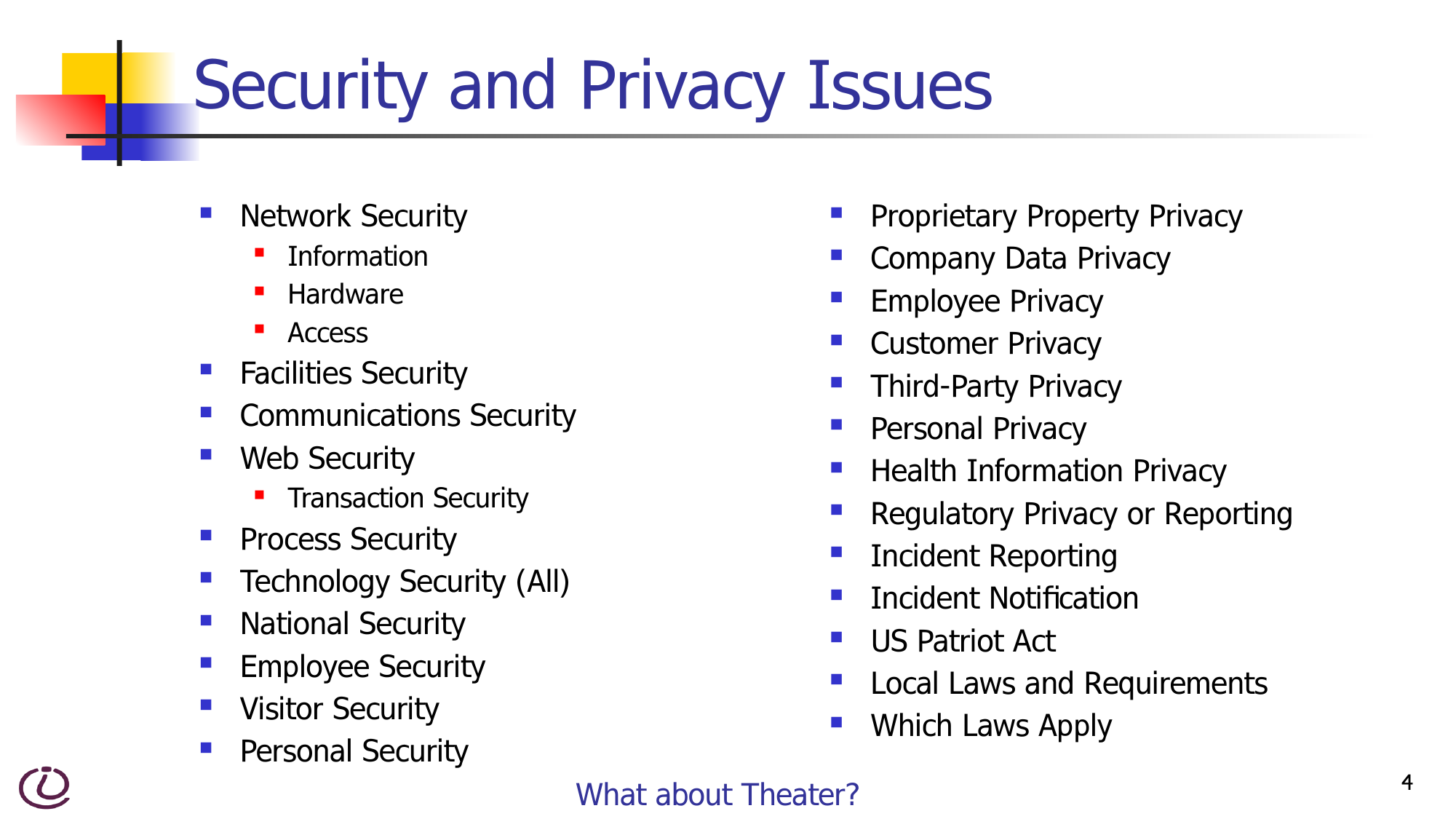

# Security and Privacy Issues
Network Security
Information
Hardware
Access
Facilities Security
Communications Security
Web Security
Transaction Security
Process Security
Technology Security (All)
National Security
Employee Security
Visitor Security
Personal Security
Proprietary Property Privacy
Company Data Privacy
Employee Privacy
Customer Privacy
Third-Party Privacy
Personal Privacy
Health Information Privacy
Regulatory Privacy or Reporting
Incident Reporting
Incident Notification
US Patriot Act
Local Laws and Requirements
Which Laws Apply

4
What about Theater?